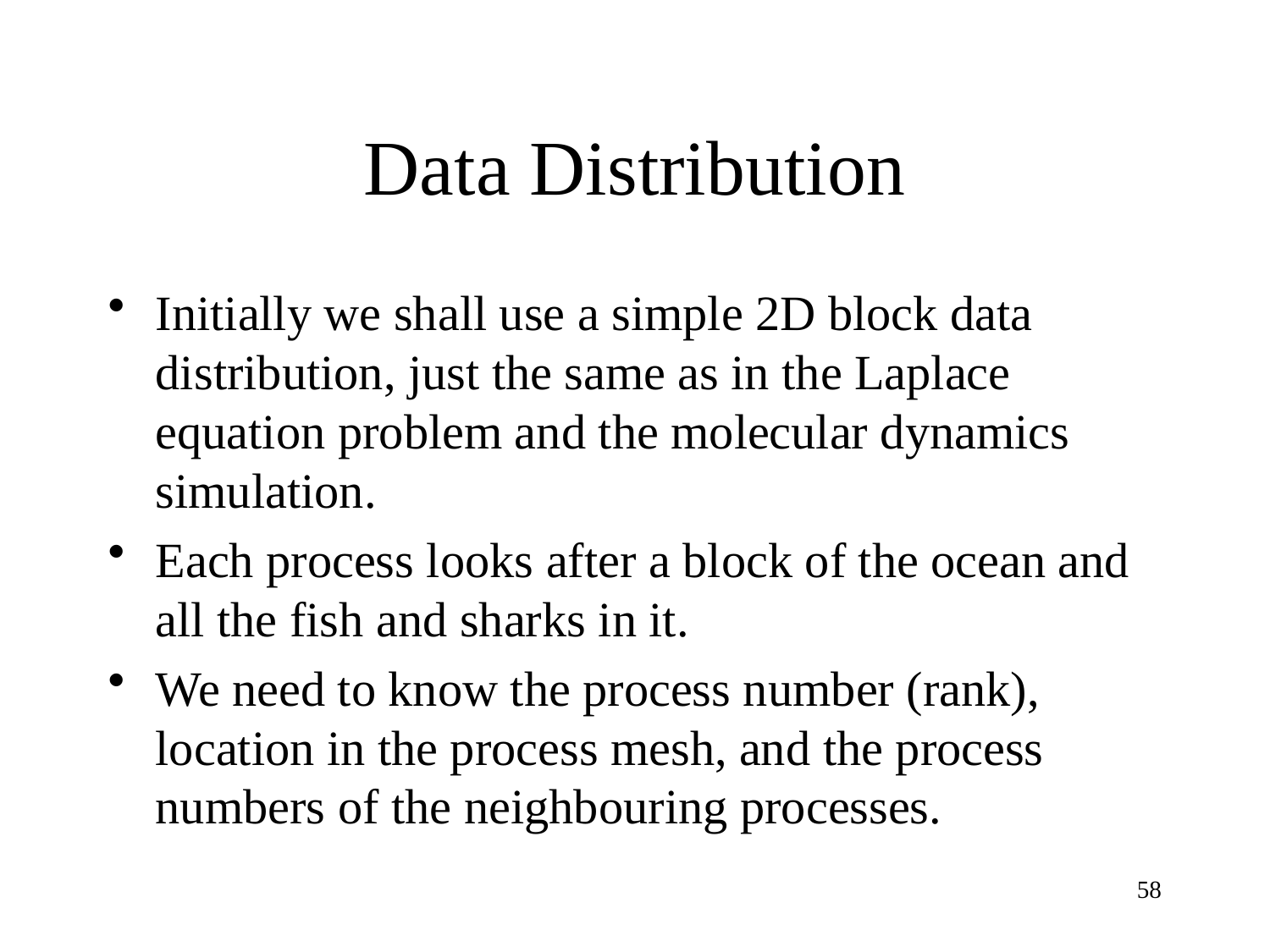

# Data Distribution
Initially we shall use a simple 2D block data distribution, just the same as in the Laplace equation problem and the molecular dynamics simulation.
Each process looks after a block of the ocean and all the fish and sharks in it.
We need to know the process number (rank), location in the process mesh, and the process numbers of the neighbouring processes.
58